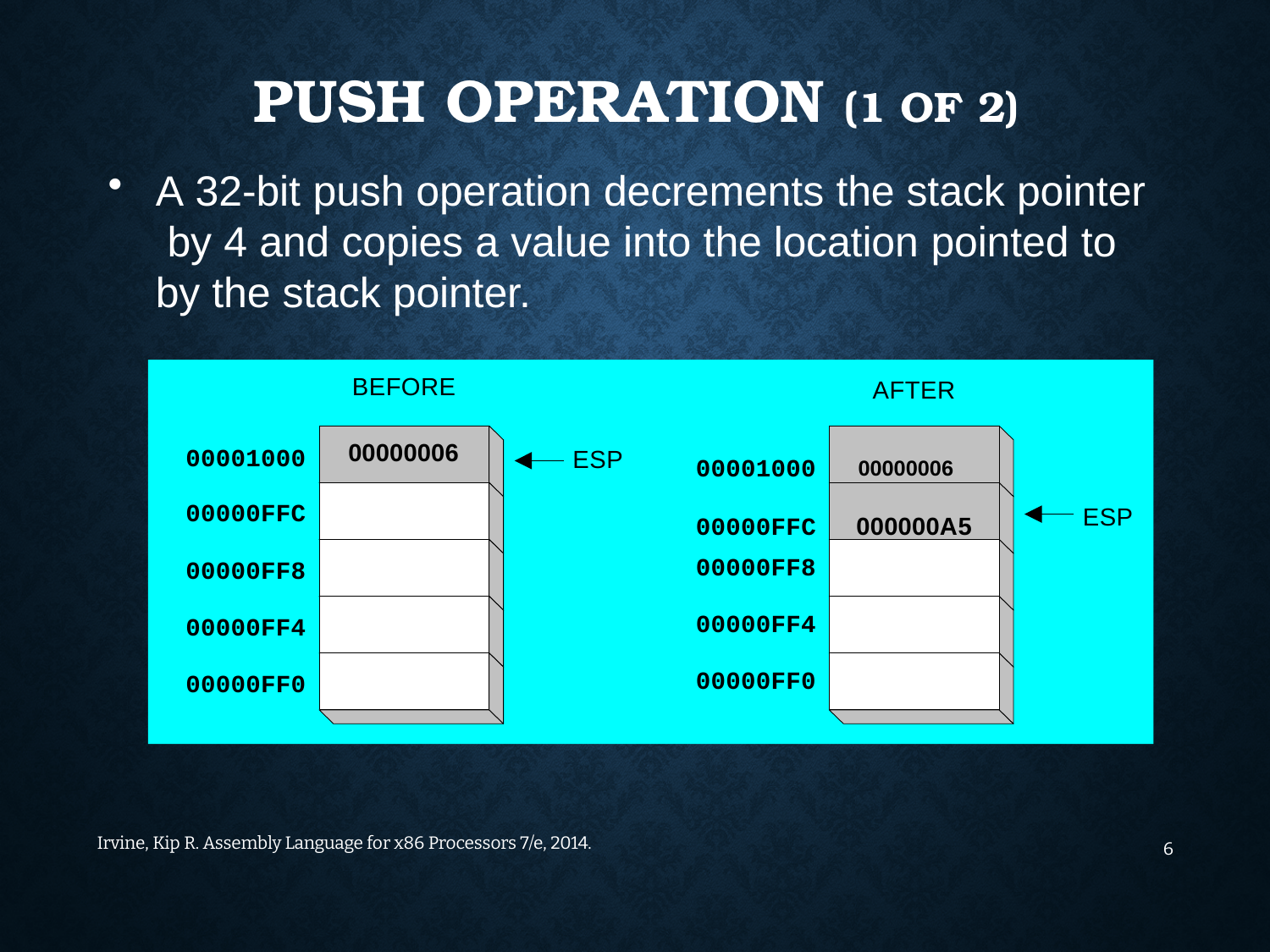

# PUSH Operation (1 of 2)
A 32-bit push operation decrements the stack pointer  by 4 and copies a value into the location pointed to  by the stack pointer.

BEFORE
AFTER

00001000	00000006
00000FFC	000000A5

00000006
00001000
ESP
00000FFC
ESP
00000FF8
00000FF8
00000FF4
00000FF4
00000FF0
00000FF0
Irvine, Kip R. Assembly Language for x86 Processors 7/e, 2014.
6